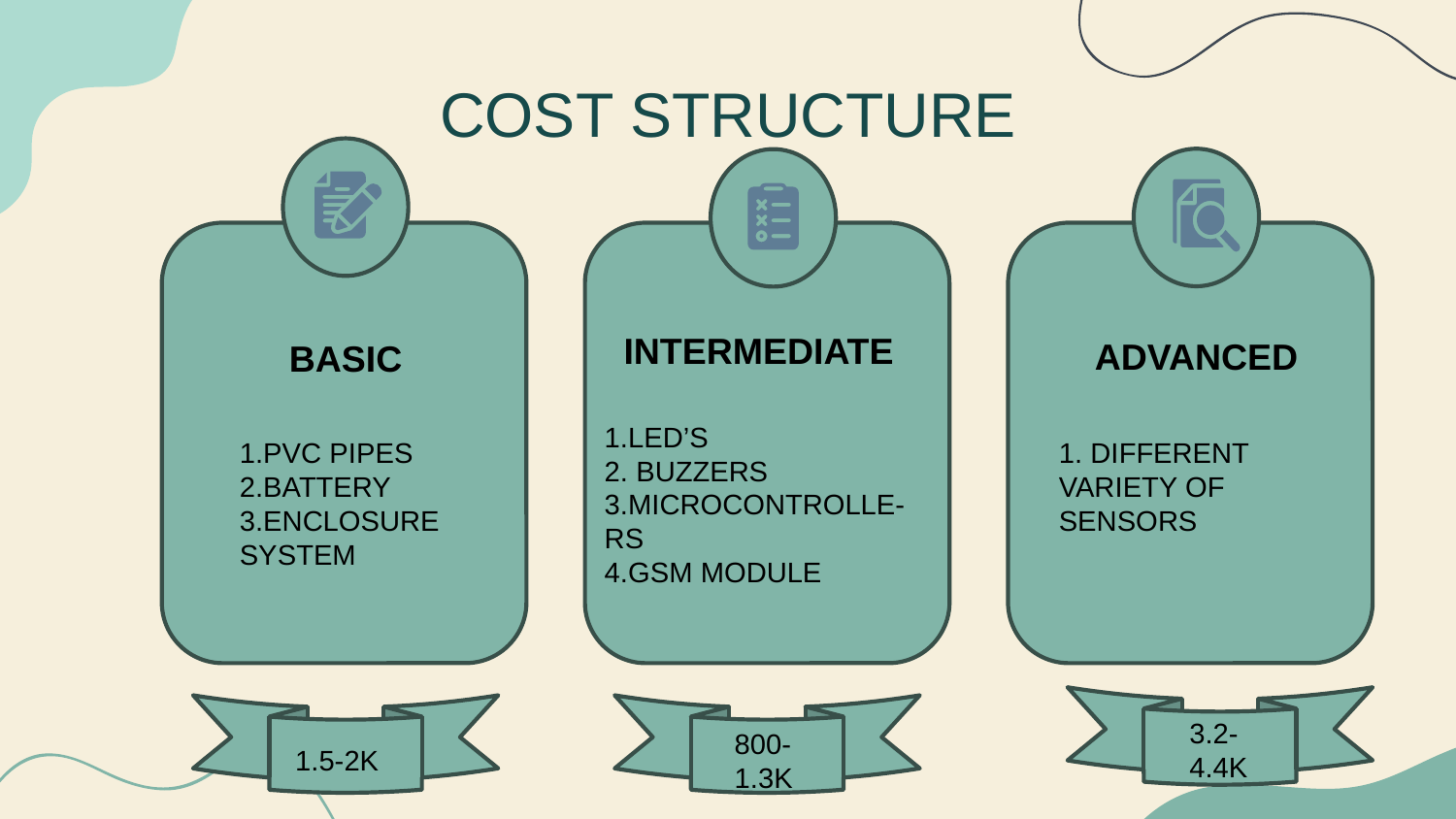

# COST STRUCTURE

INTERMEDIATE
ADVANCED
BASIC
1.LED’S
2. BUZZERS
3.MICROCONTROLLE-RS
4.GSM MODULE
1.PVC PIPES
2.BATTERY
3.ENCLOSURE SYSTEM
1. DIFFERENT VARIETY OF SENSORS

3.2-4.4K
800-1.3K
1.5-2K